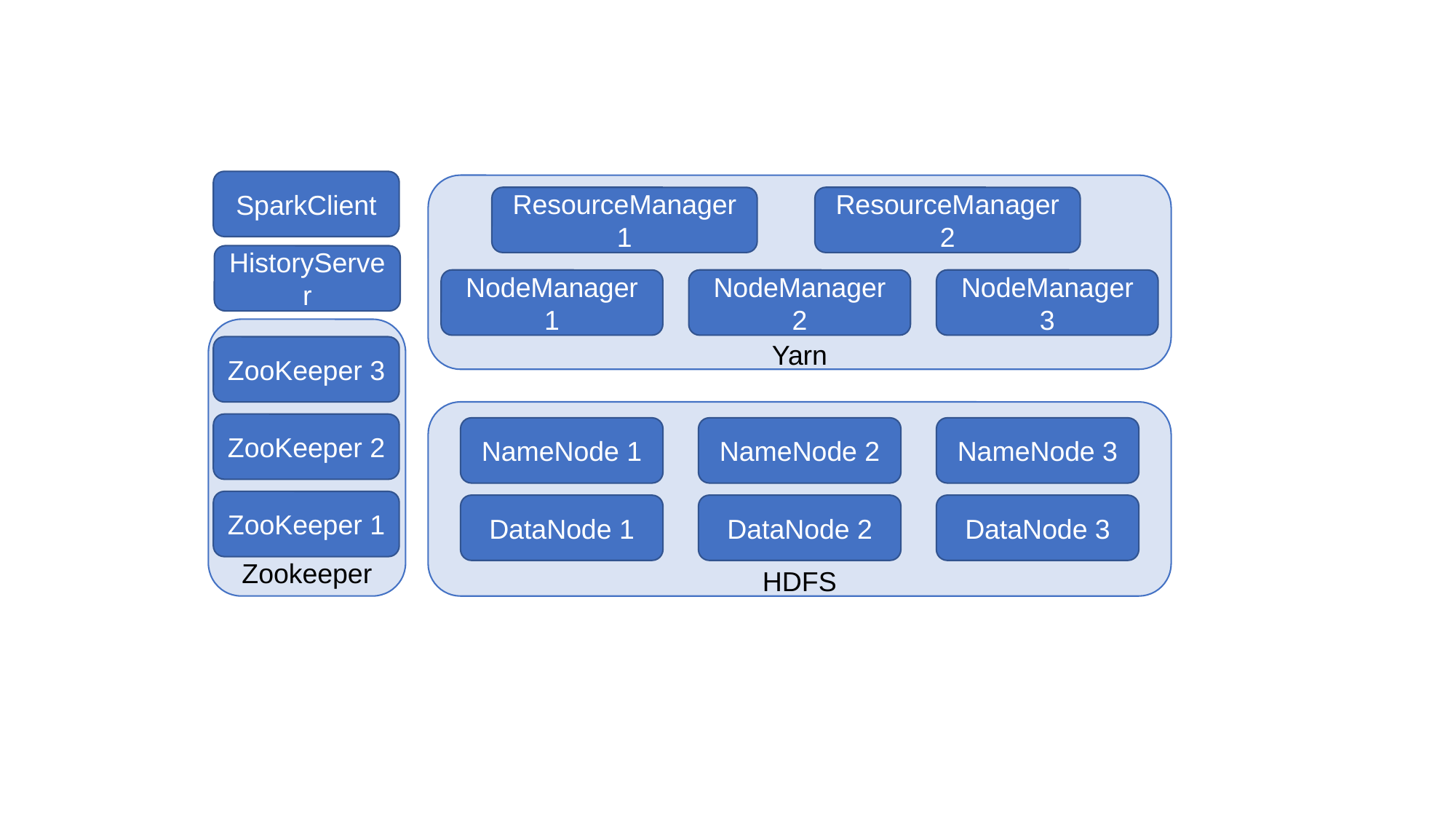

SparkClient

Yarn
ResourceManager 1
ResourceManager 2
HistoryServer
NodeManager 1
NodeManager 2
NodeManager 3

Zookeeper
ZooKeeper 3

HDFS
ZooKeeper 2
NameNode 1
NameNode 2
NameNode 3
ZooKeeper 1
DataNode 1
DataNode 2
DataNode 3